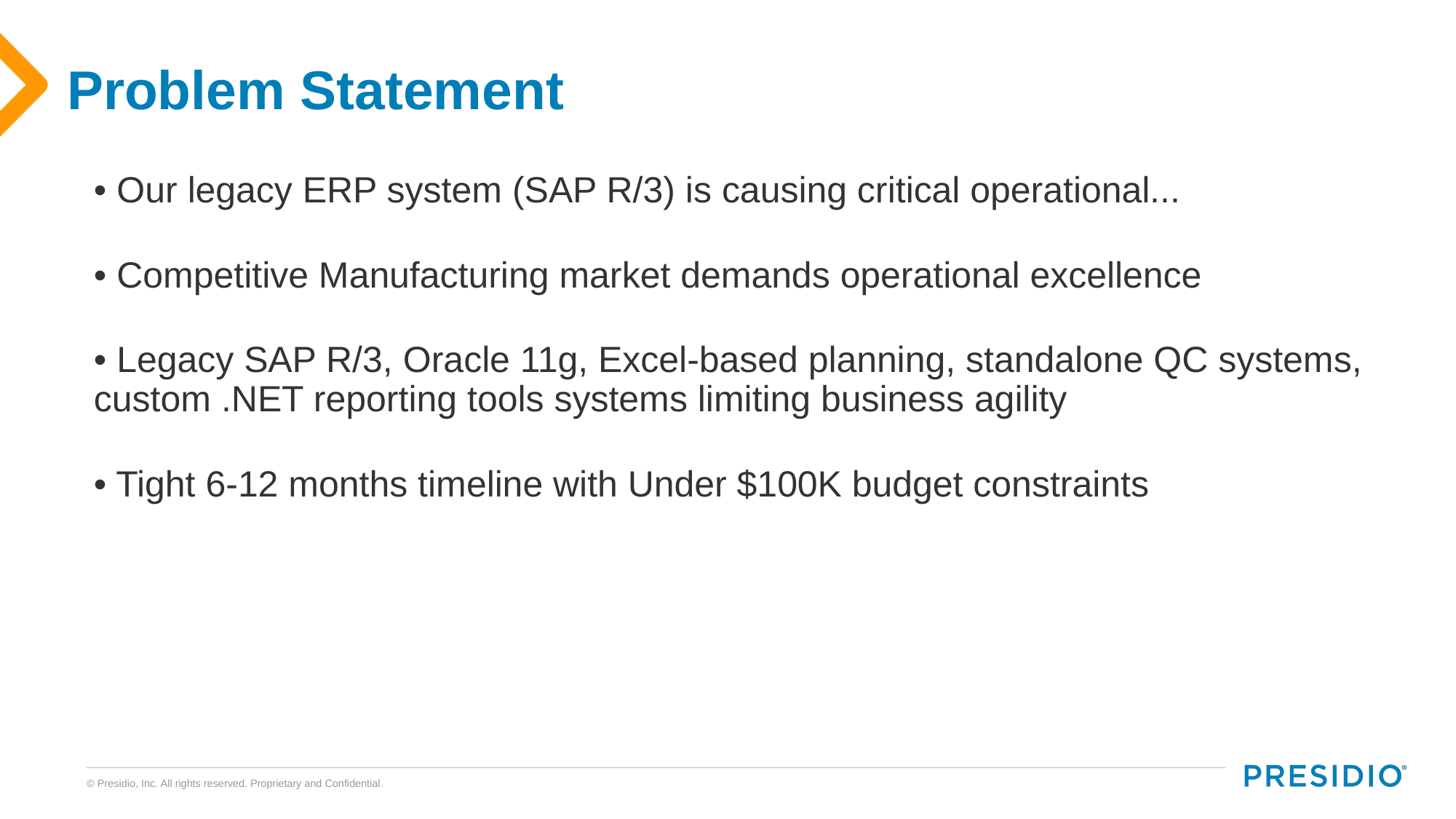

# Problem Statement
• Our legacy ERP system (SAP R/3) is causing critical operational...
• Competitive Manufacturing market demands operational excellence
• Legacy SAP R/3, Oracle 11g, Excel-based planning, standalone QC systems, custom .NET reporting tools systems limiting business agility
• Tight 6-12 months timeline with Under $100K budget constraints